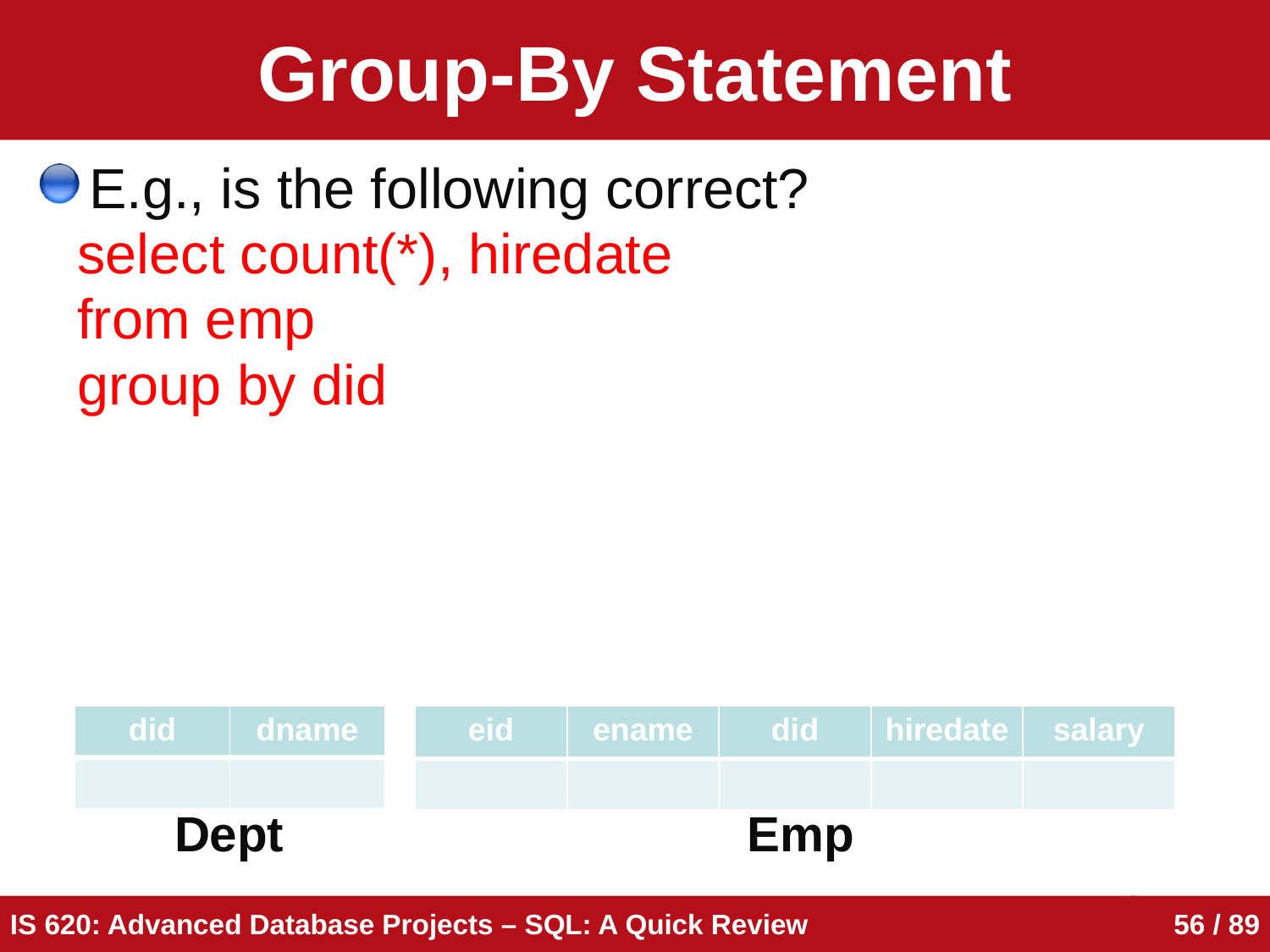

# Group-By Statement
E.g., is the following correct?
	select count(*), hiredate
	from emp
	group by did

| did | dname |
| --- | --- |
|  |  |
| eid | ename | did | hiredate | salary |
| --- | --- | --- | --- | --- |
|  |  |  |  |  |
Dept
Emp